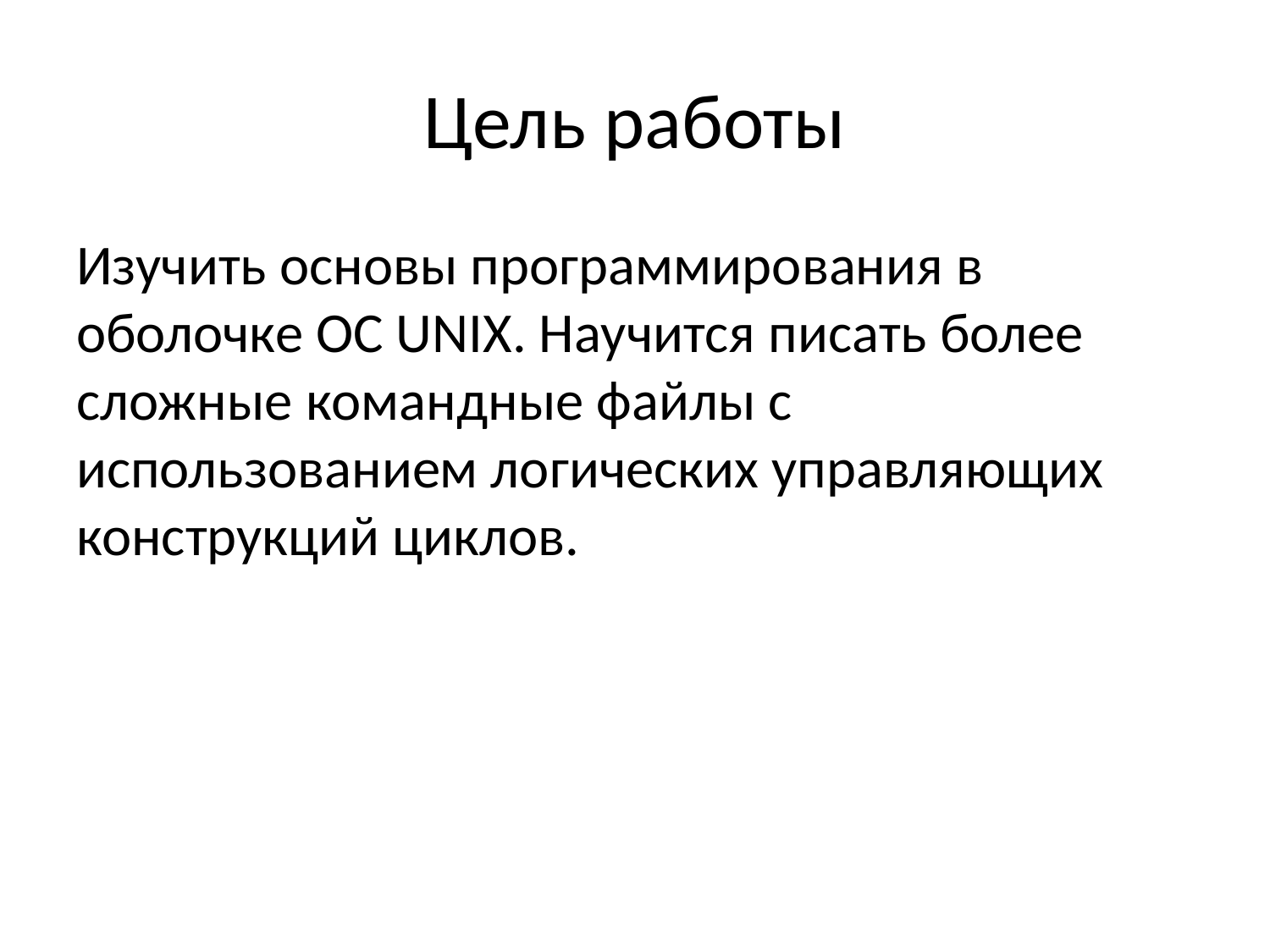

# Цель работы
Изучить основы программирования в оболочке ОС UNIX. Научится писать более сложные командные файлы с использованием логических управляющих конструкций циклов.